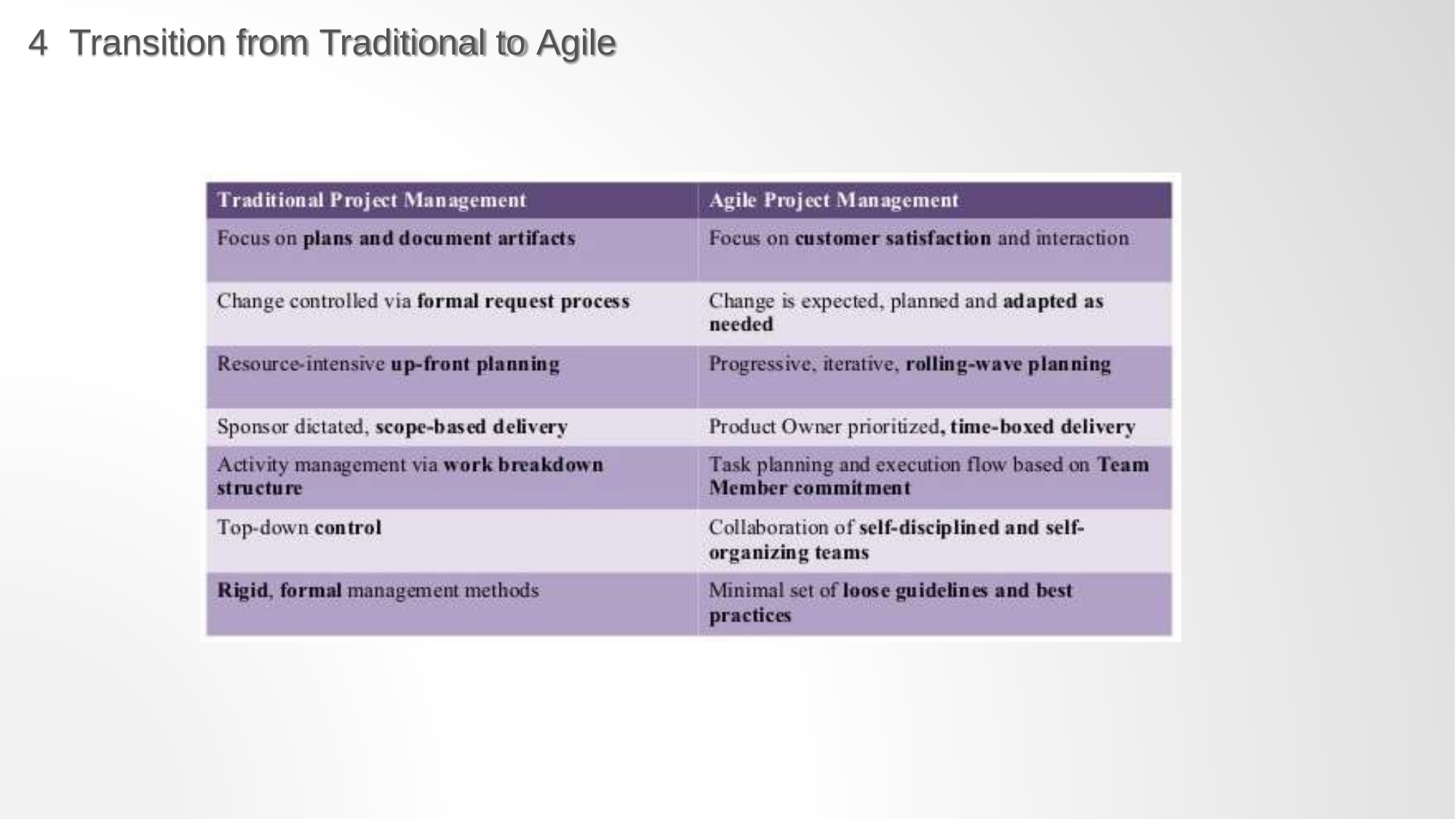

# 4	Transition from Traditional to Agile